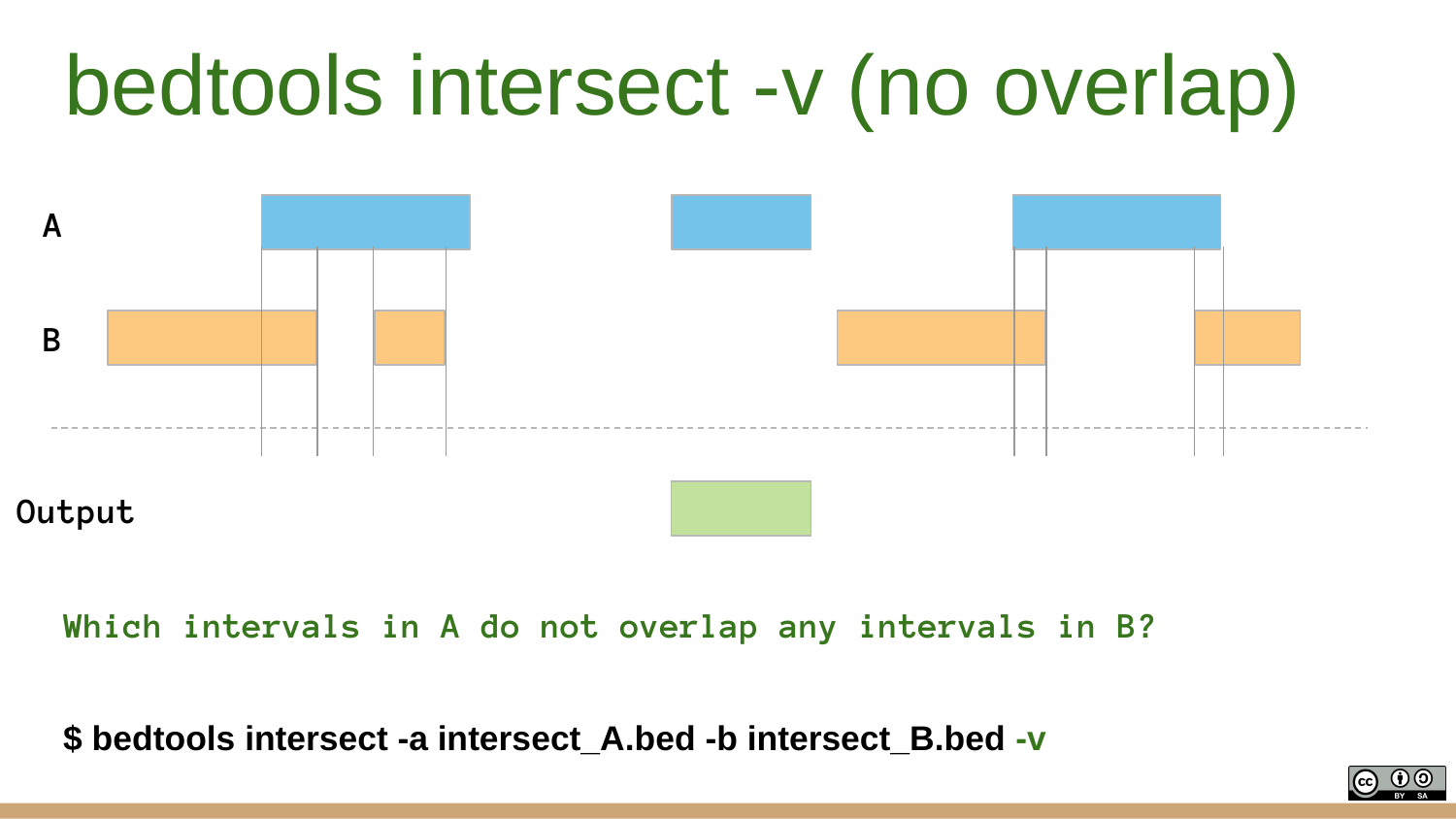

# bedtools intersect -v (no overlap)
A

B

Output

$ bedtools intersect -a intersect_A.bed -b intersect_B.bed -v
Which intervals in A do not overlap any intervals in B?